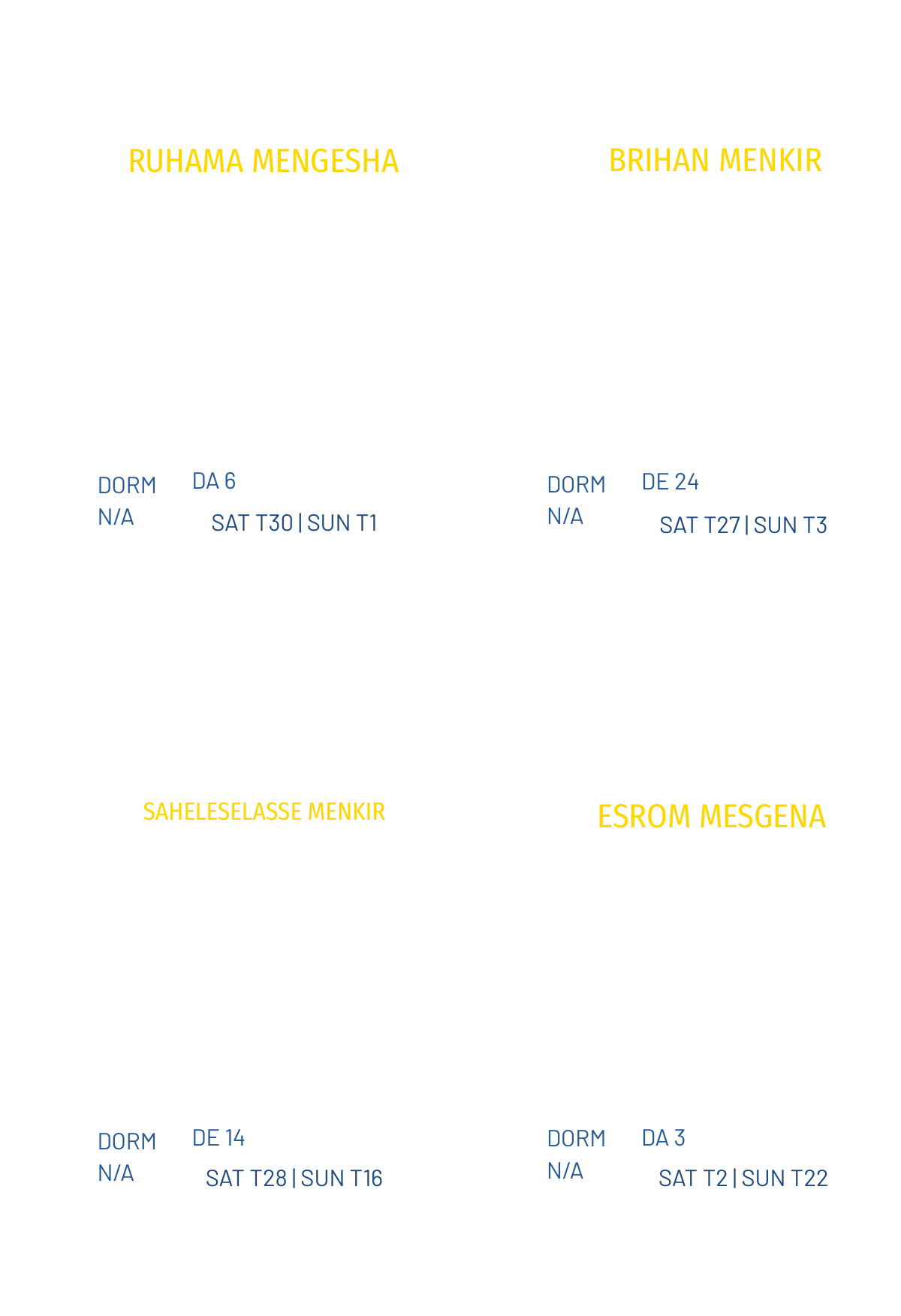

BRIHAN MENKIR
RUHAMA MENGESHA
ATLANTA CAMPUS MINISTRY
ATLANTA CAMPUS MINISTRY
PARTICIPANT
PARTICIPANT
DA 6
DE 24
DORM
DORM
N/A
N/A
SAT T30 | SUN T1
SAT T27 | SUN T3
ESROM MESGENA
SAHELESELASSE MENKIR
ATLANTA CAMPUS MINISTRY
ATLANTA CAMPUS MINISTRY
PARTICIPANT
PARTICIPANT
DE 14
DA 3
DORM
DORM
N/A
N/A
SAT T28 | SUN T16
SAT T2 | SUN T22